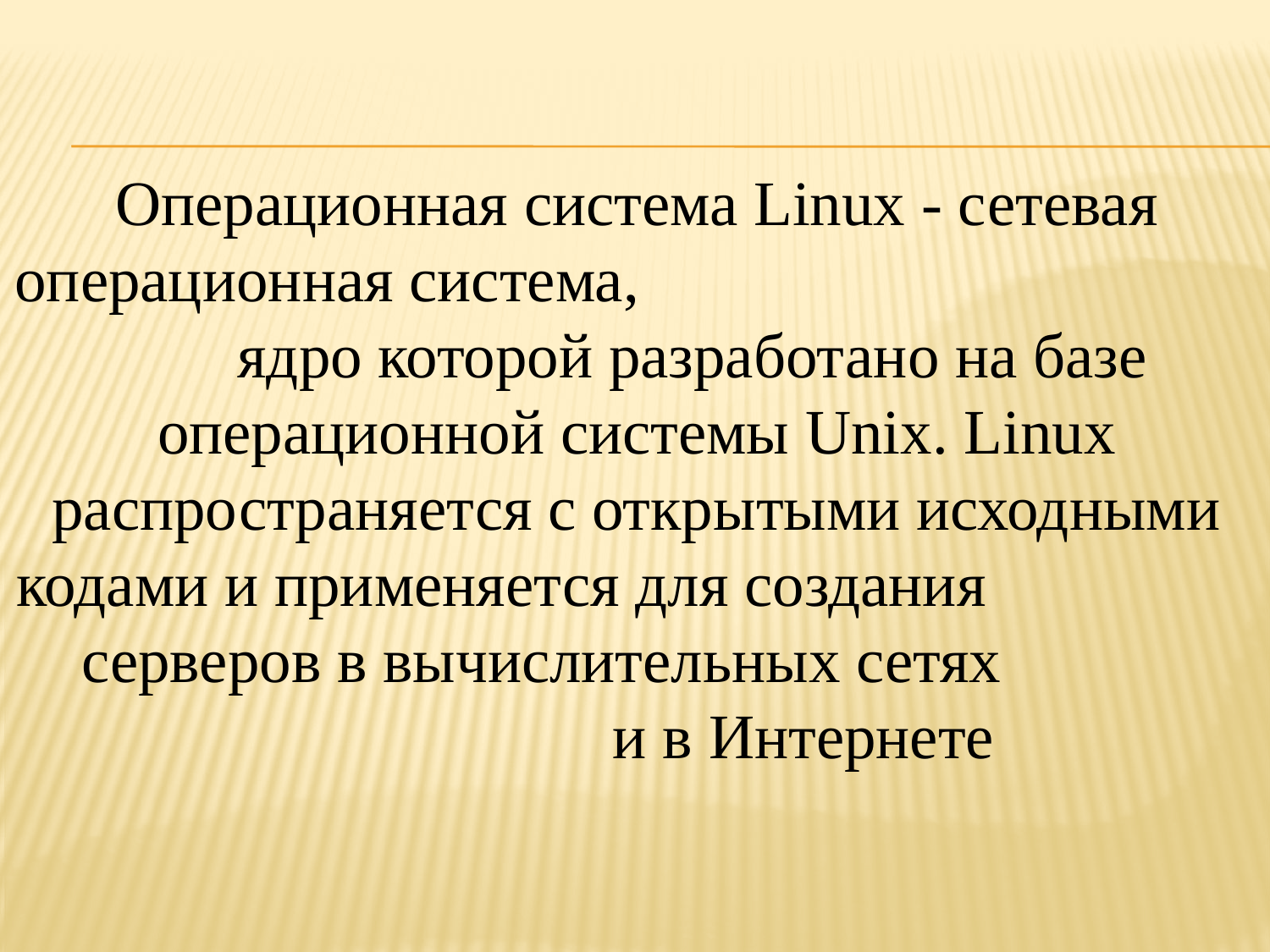

Операционная система Linux - сетевая операционная система,                                               ядро которой разработано на базе операционной системы Unix. Linux распространяется с открытыми исходными кодами и применяется для создания                      серверов в вычислительных сетях                                      и в Интернете